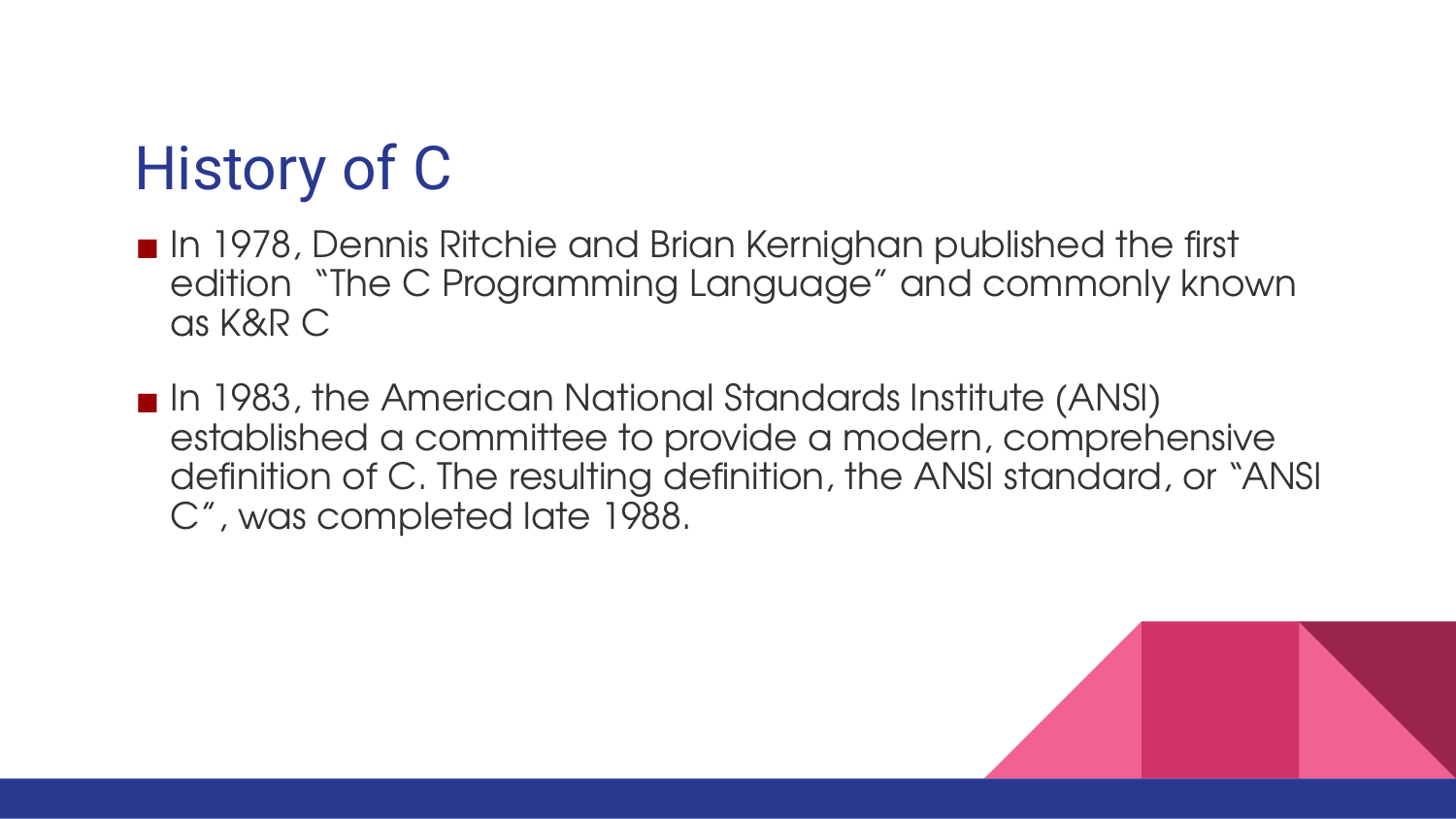

# History of C
In 1978, Dennis Ritchie and Brian Kernighan published the first edition  “The C Programming Language” and commonly known as K&R C
In 1983, the American National Standards Institute (ANSI) established a committee to provide a modern, comprehensive definition of C. The resulting definition, the ANSI standard, or “ANSI C”, was completed late 1988.